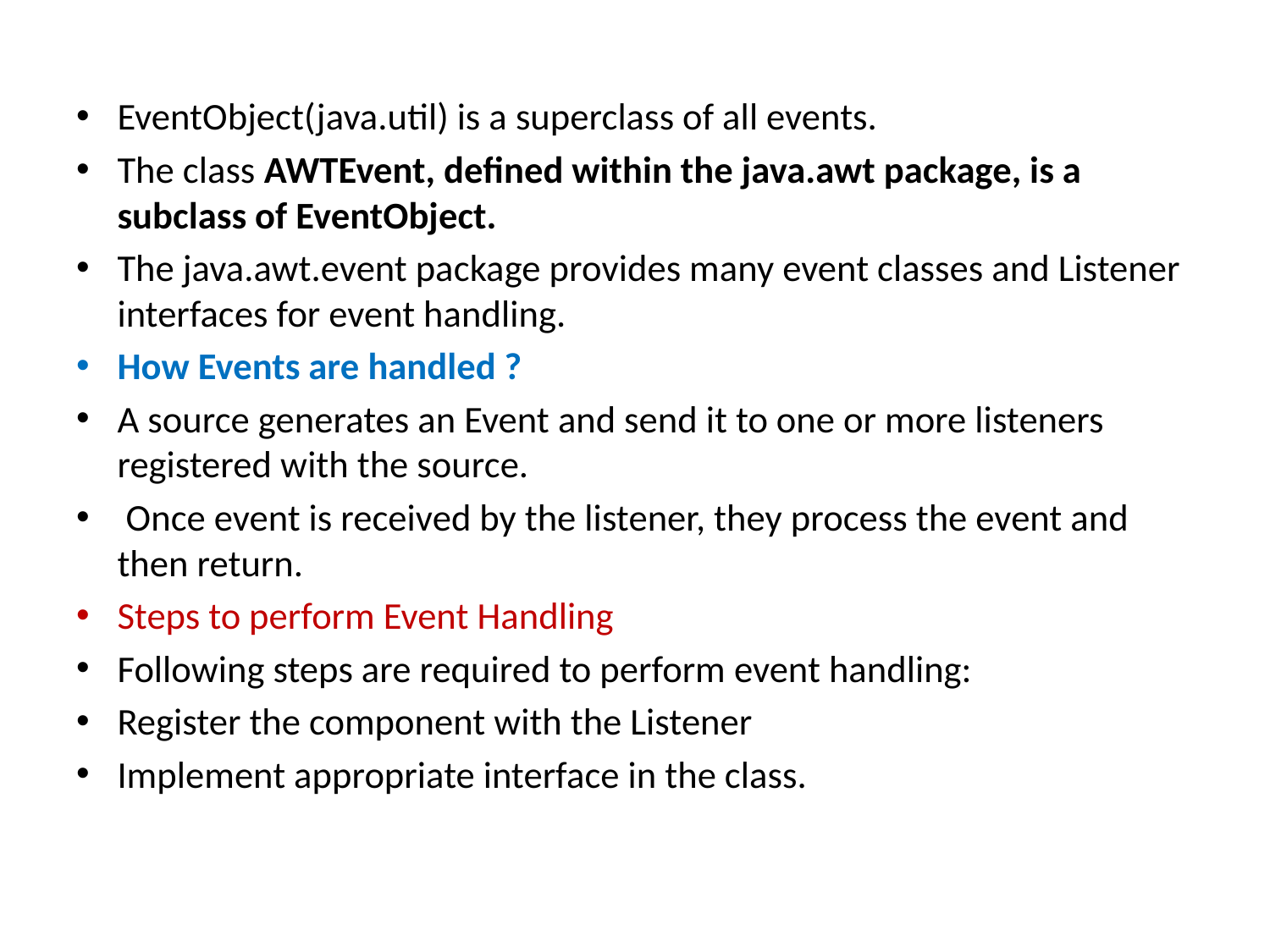

EventObject(java.util) is a superclass of all events.
The class AWTEvent, defined within the java.awt package, is a subclass of EventObject.
The java.awt.event package provides many event classes and Listener interfaces for event handling.
How Events are handled ?
A source generates an Event and send it to one or more listeners registered with the source.
 Once event is received by the listener, they process the event and then return.
Steps to perform Event Handling
Following steps are required to perform event handling:
Register the component with the Listener
Implement appropriate interface in the class.